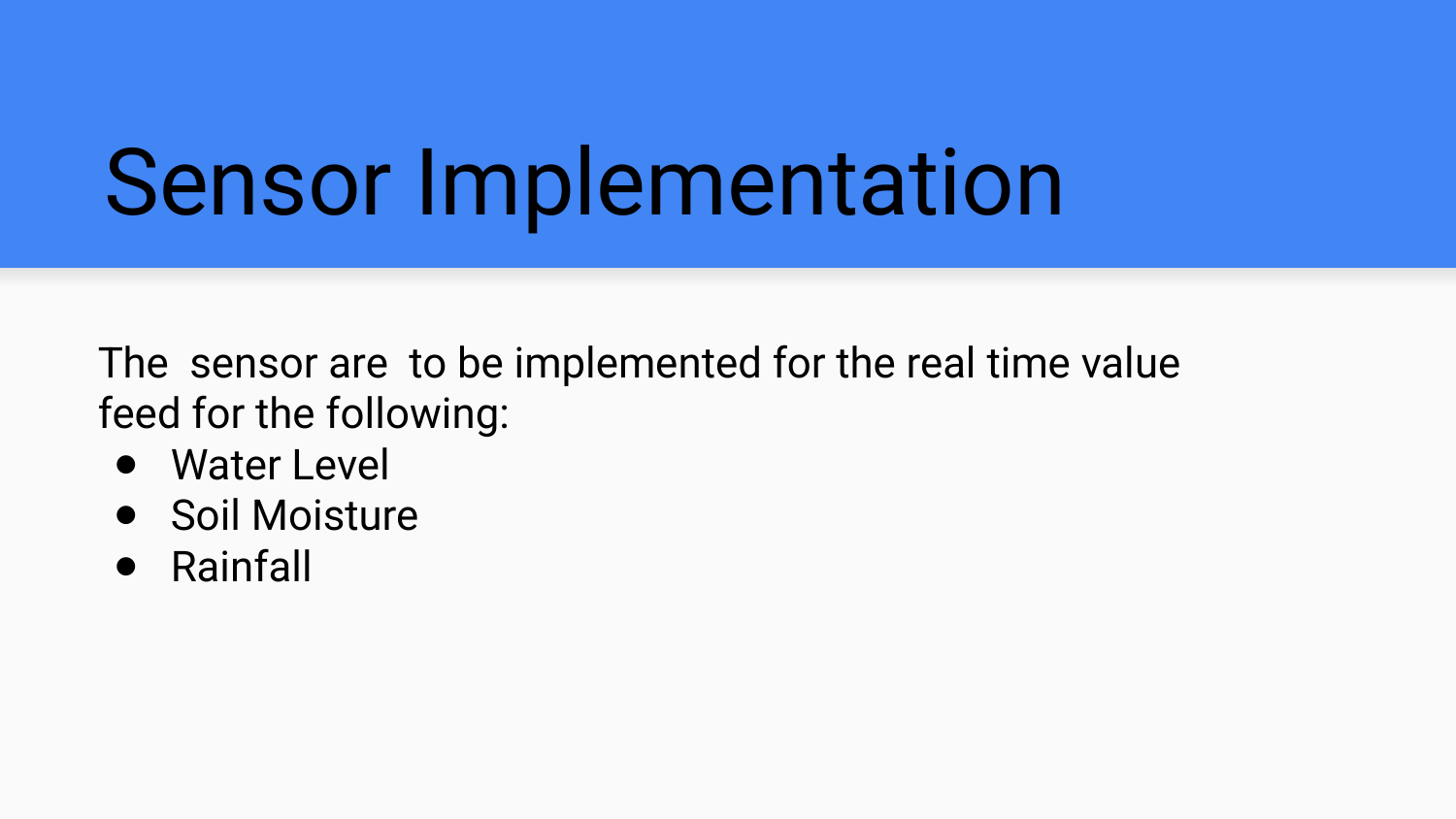

Sensor Implementation
The  sensor are  to be implemented for the real time value feed for the following:
Water Level
Soil Moisture
Rainfall